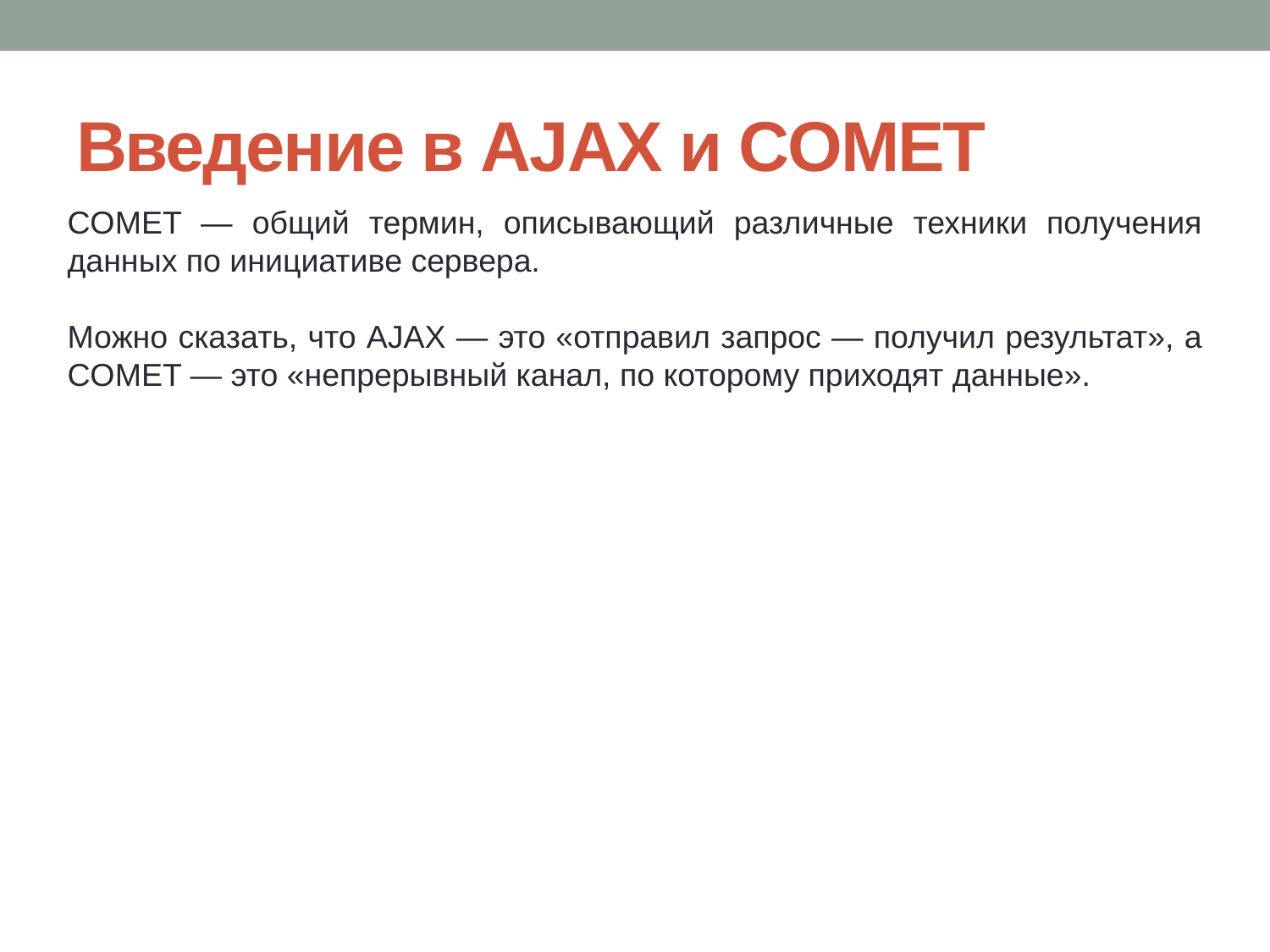

# Введение в AJAX и COMET
COMET — общий термин, описывающий различные техники получения данных по инициативе сервера.

Можно сказать, что AJAX — это «отправил запрос — получил результат», а COMET — это «непрерывный канал, по которому приходят данные».